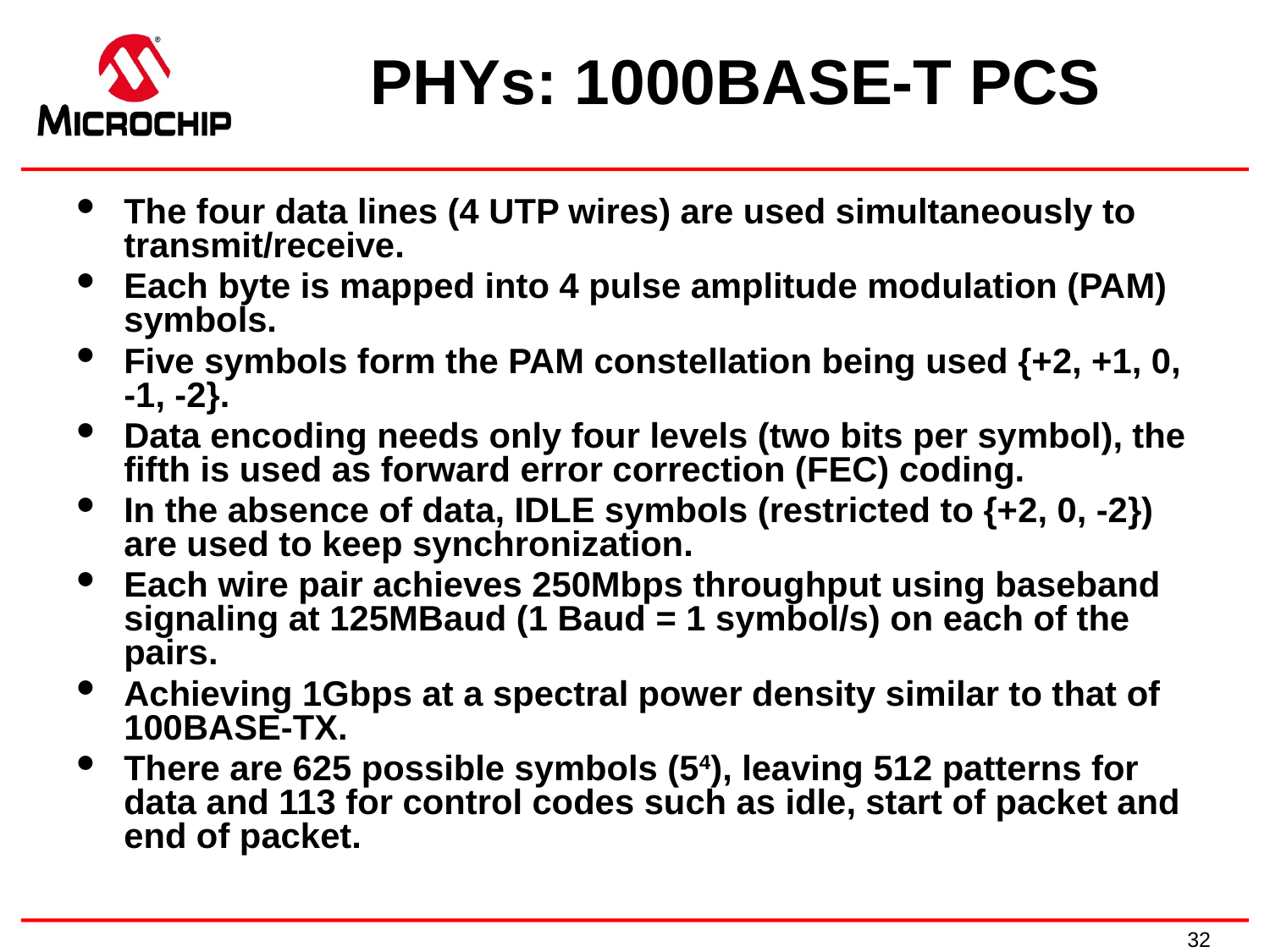

# PHYs: 1000BASE-T PCS
The four data lines (4 UTP wires) are used simultaneously to transmit/receive.
Each byte is mapped into 4 pulse amplitude modulation (PAM) symbols.
Five symbols form the PAM constellation being used {+2, +1, 0, -1, -2}.
Data encoding needs only four levels (two bits per symbol), the fifth is used as forward error correction (FEC) coding.
In the absence of data, IDLE symbols (restricted to {+2, 0, -2}) are used to keep synchronization.
Each wire pair achieves 250Mbps throughput using baseband signaling at 125MBaud (1 Baud = 1 symbol/s) on each of the pairs.
Achieving 1Gbps at a spectral power density similar to that of 100BASE-TX.
There are 625 possible symbols (54), leaving 512 patterns for data and 113 for control codes such as idle, start of packet and end of packet.